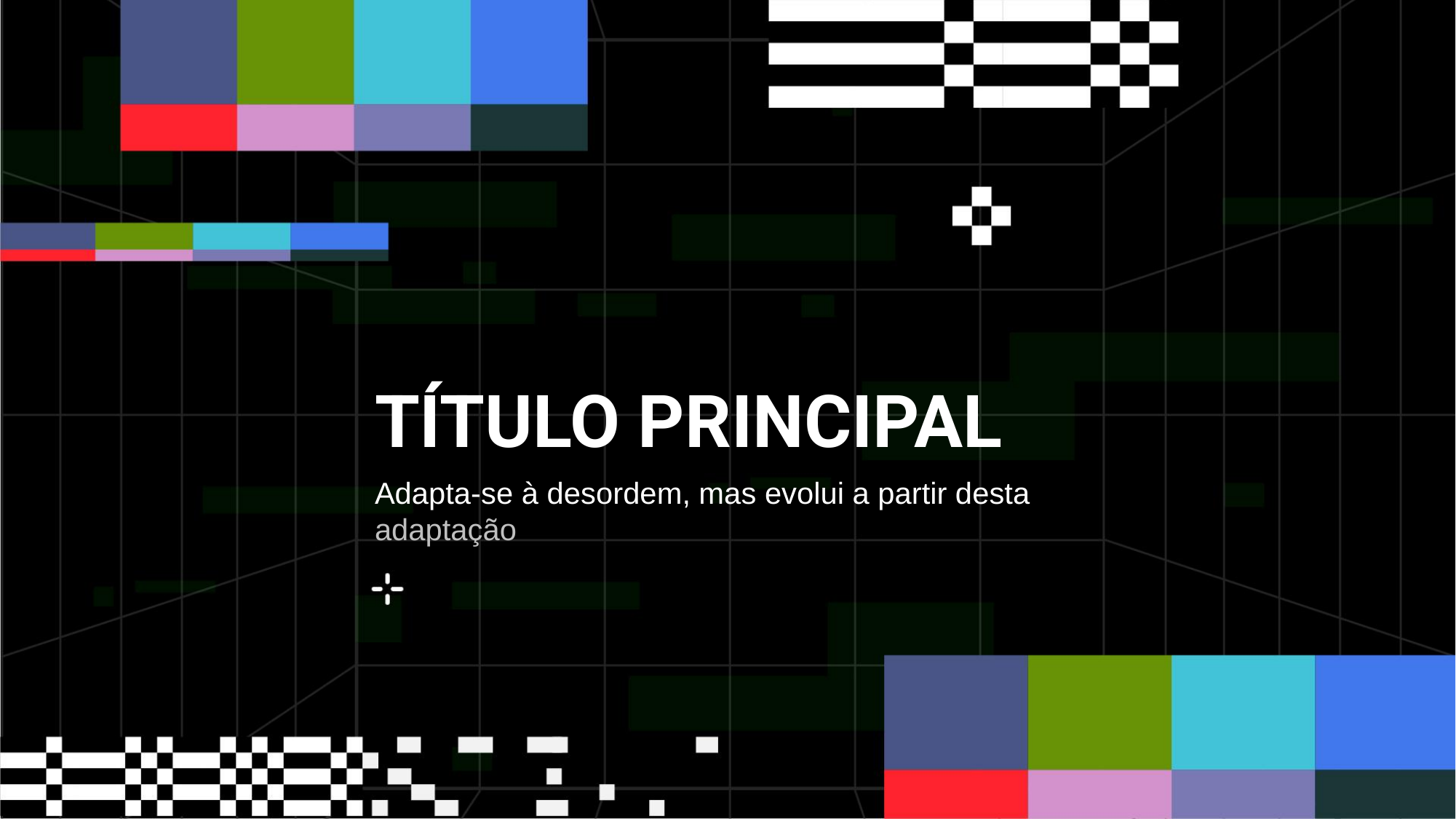

TÍTULO PRINCIPAL
Adapta-se à desordem, mas evolui a partir desta adaptação